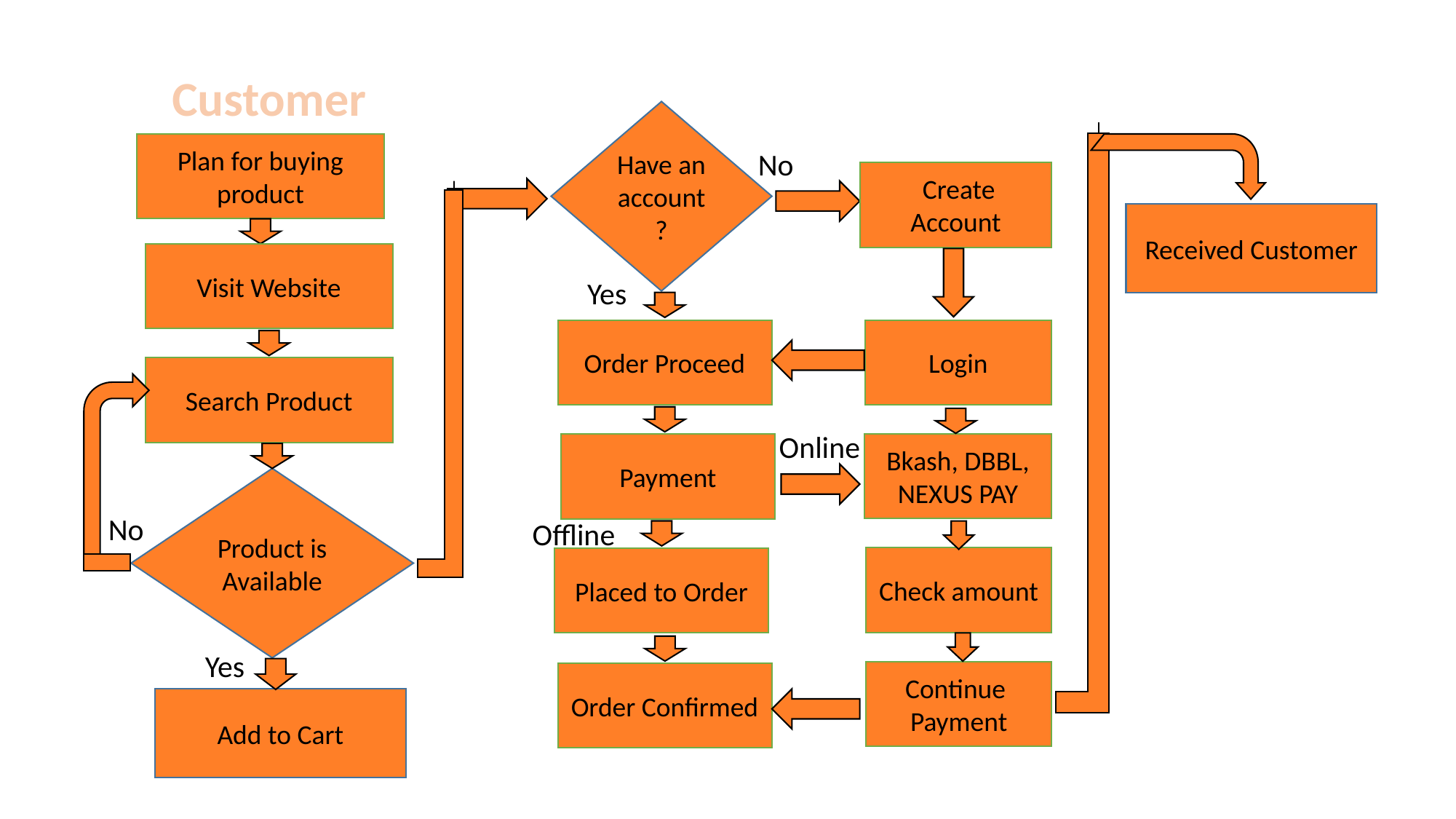

Customer

Have an account?

Plan for buying product
No
 Create Account

Received Customer

Visit Website

Yes

Order Proceed
Login

Search Product

Online
Bkash, DBBL, NEXUS PAY
Payment

Product is Available
No
Offline

Check amount
Placed to Order

Yes

Continue
Payment
Order Confirmed

Add to Cart